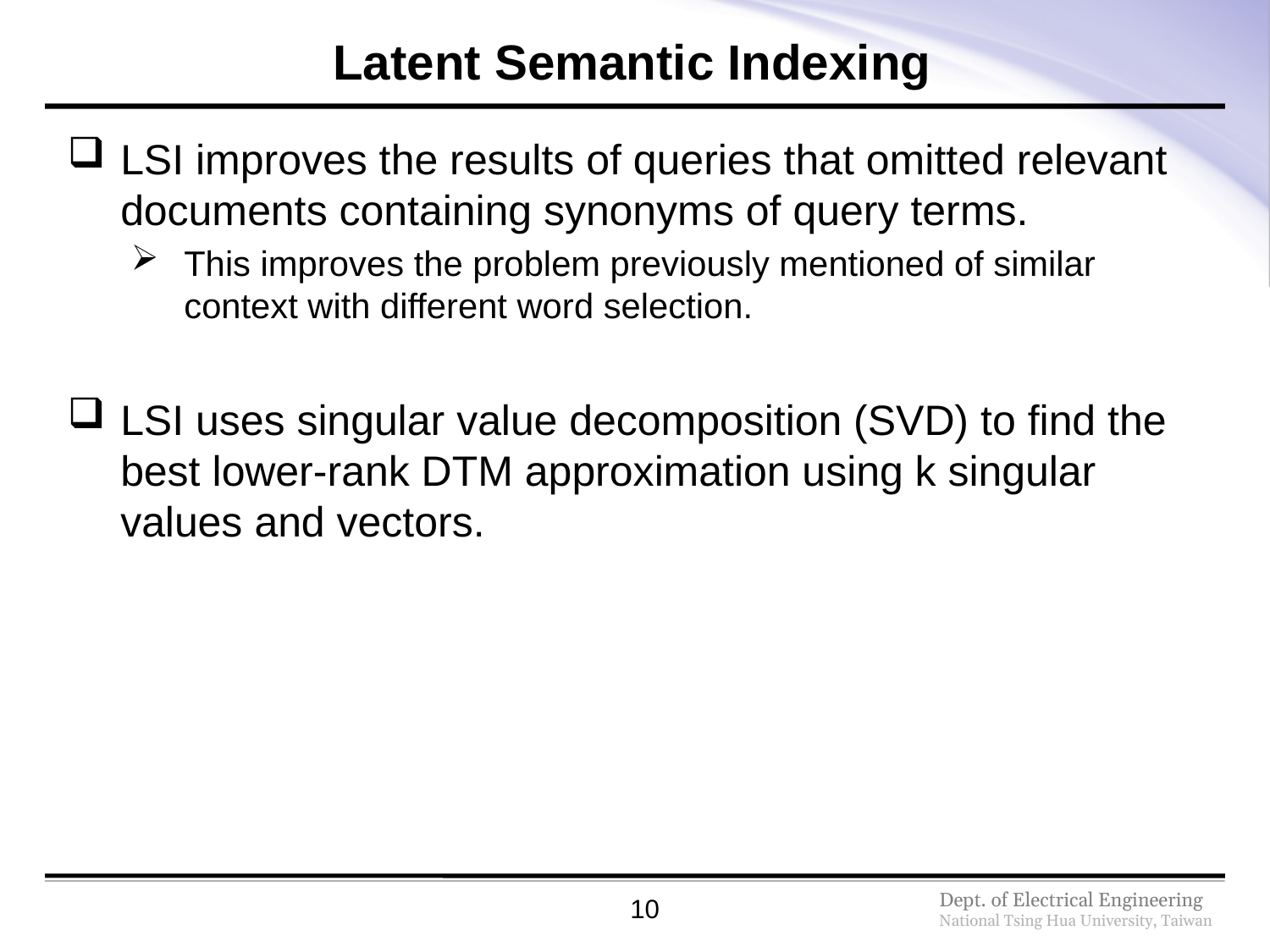

# Latent Semantic Indexing
LSI improves the results of queries that omitted relevant documents containing synonyms of query terms.
This improves the problem previously mentioned of similar context with different word selection.

LSI uses singular value decomposition (SVD) to find the best lower-rank DTM approximation using k singular values and vectors.

10